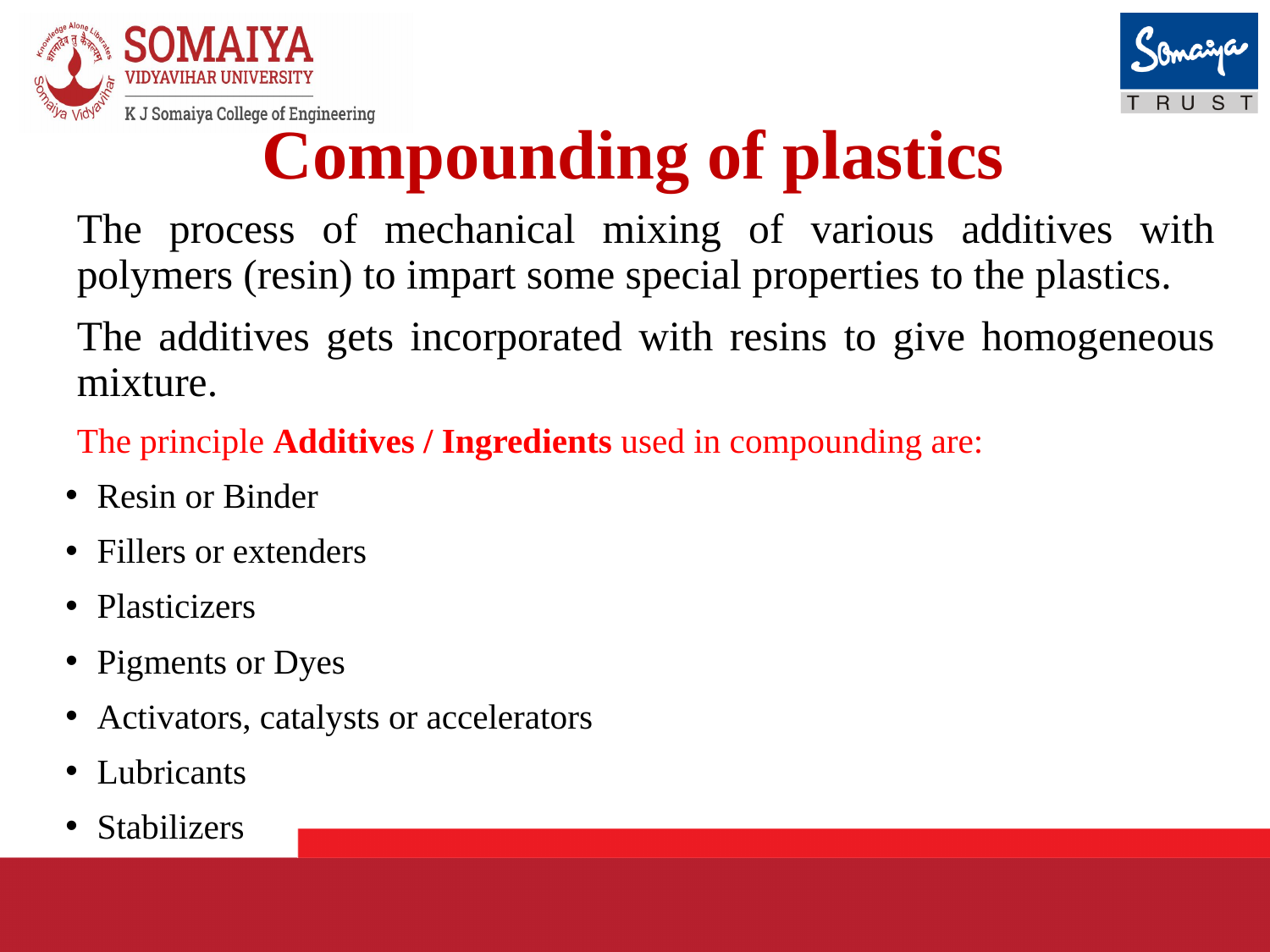

# Compounding of plastics
The process of mechanical mixing of various additives with polymers (resin) to impart some special properties to the plastics.
The additives gets incorporated with resins to give homogeneous mixture.
The principle Additives / Ingredients used in compounding are:
Resin or Binder
Fillers or extenders
Plasticizers
Pigments or Dyes
Activators, catalysts or accelerators
Lubricants
Stabilizers